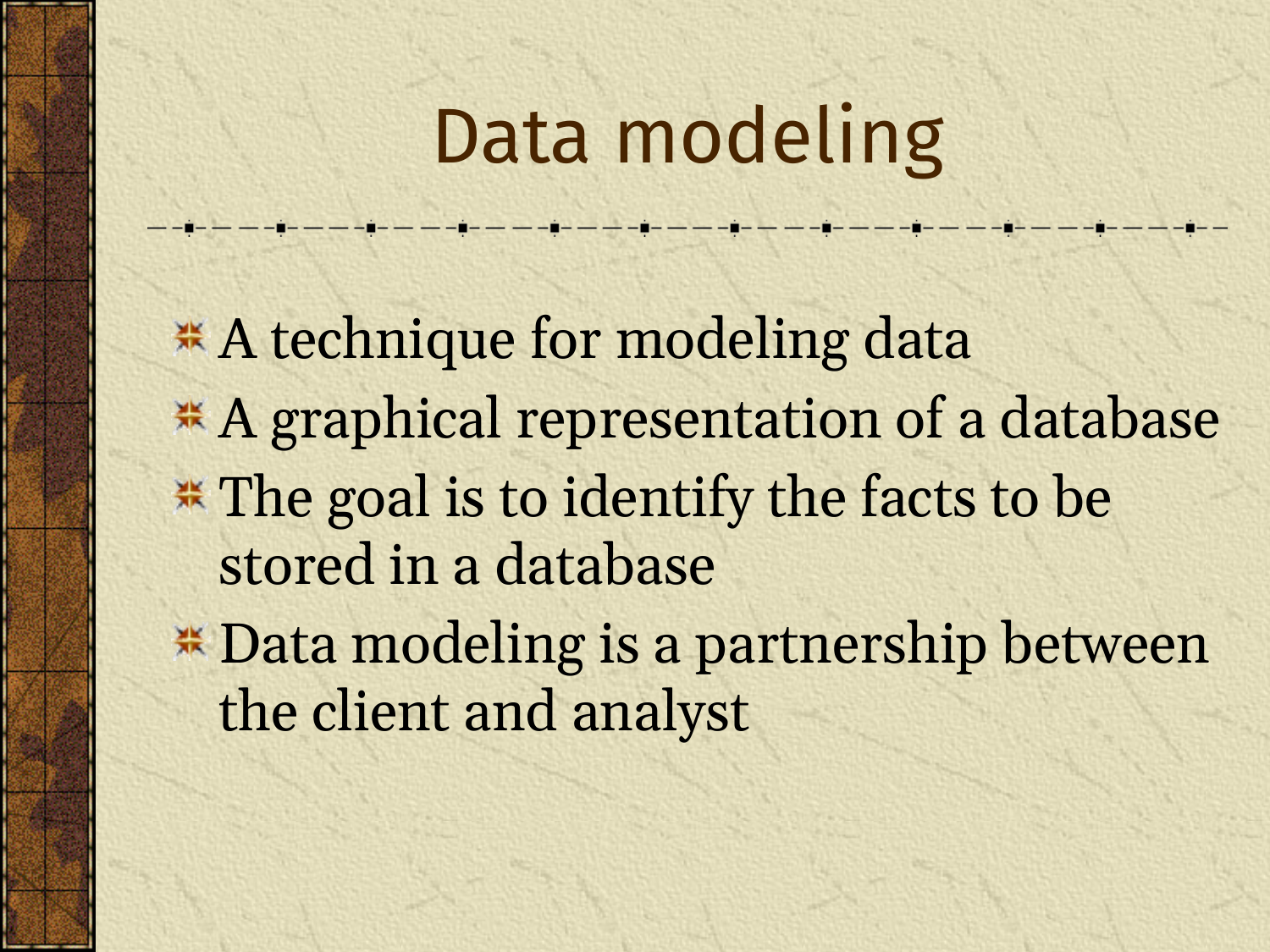

# Data modeling
A technique for modeling data
A graphical representation of a database
The goal is to identify the facts to be stored in a database
Data modeling is a partnership between the client and analyst